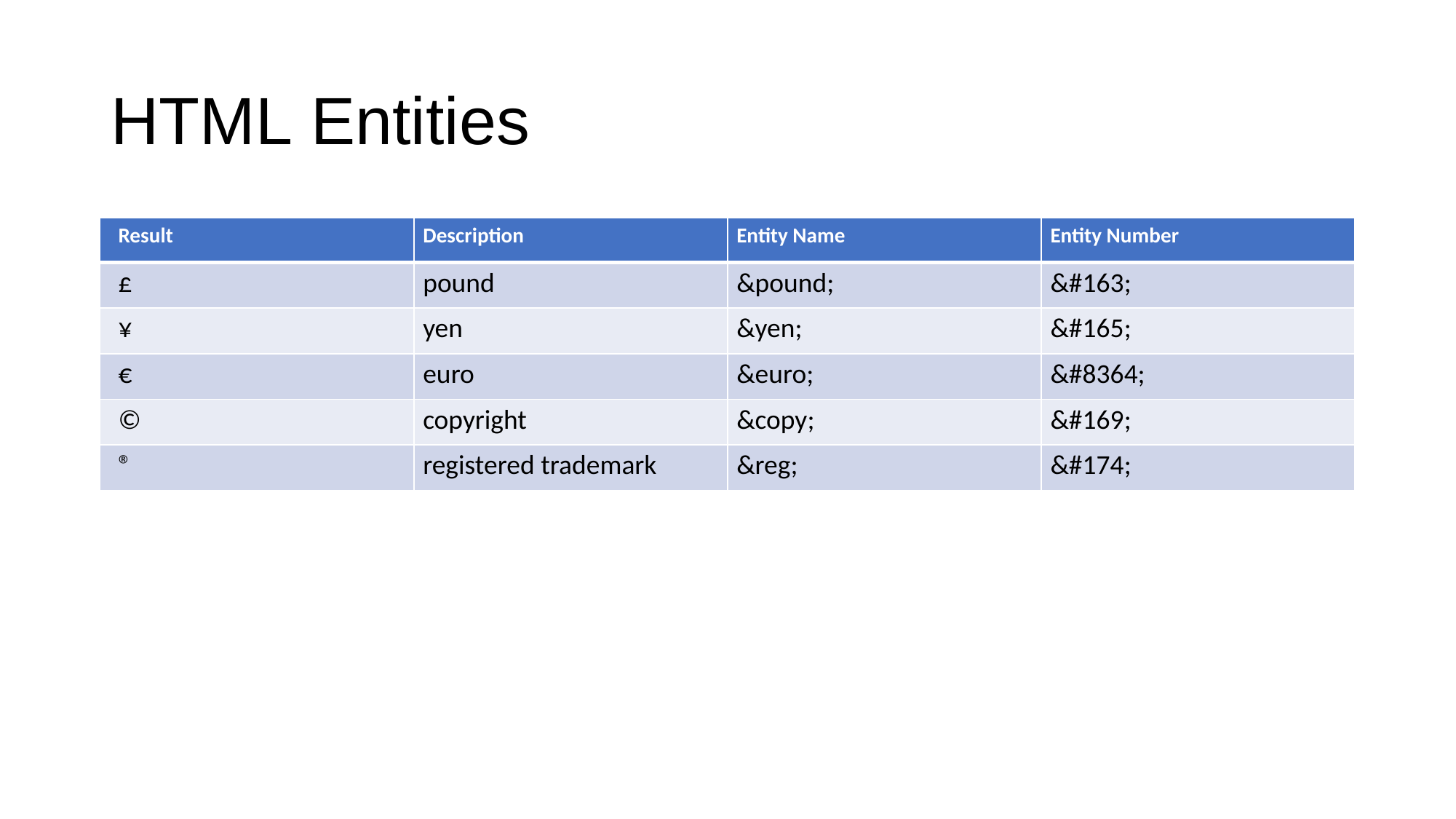

# HTML Entities
| Result | Description | Entity Name | Entity Number |
| --- | --- | --- | --- |
| £ | pound | &pound; | &#163; |
| ¥ | yen | &yen; | &#165; |
| € | euro | &euro; | &#8364; |
| © | copyright | &copy; | &#169; |
| ® | registered trademark | &reg; | &#174; |